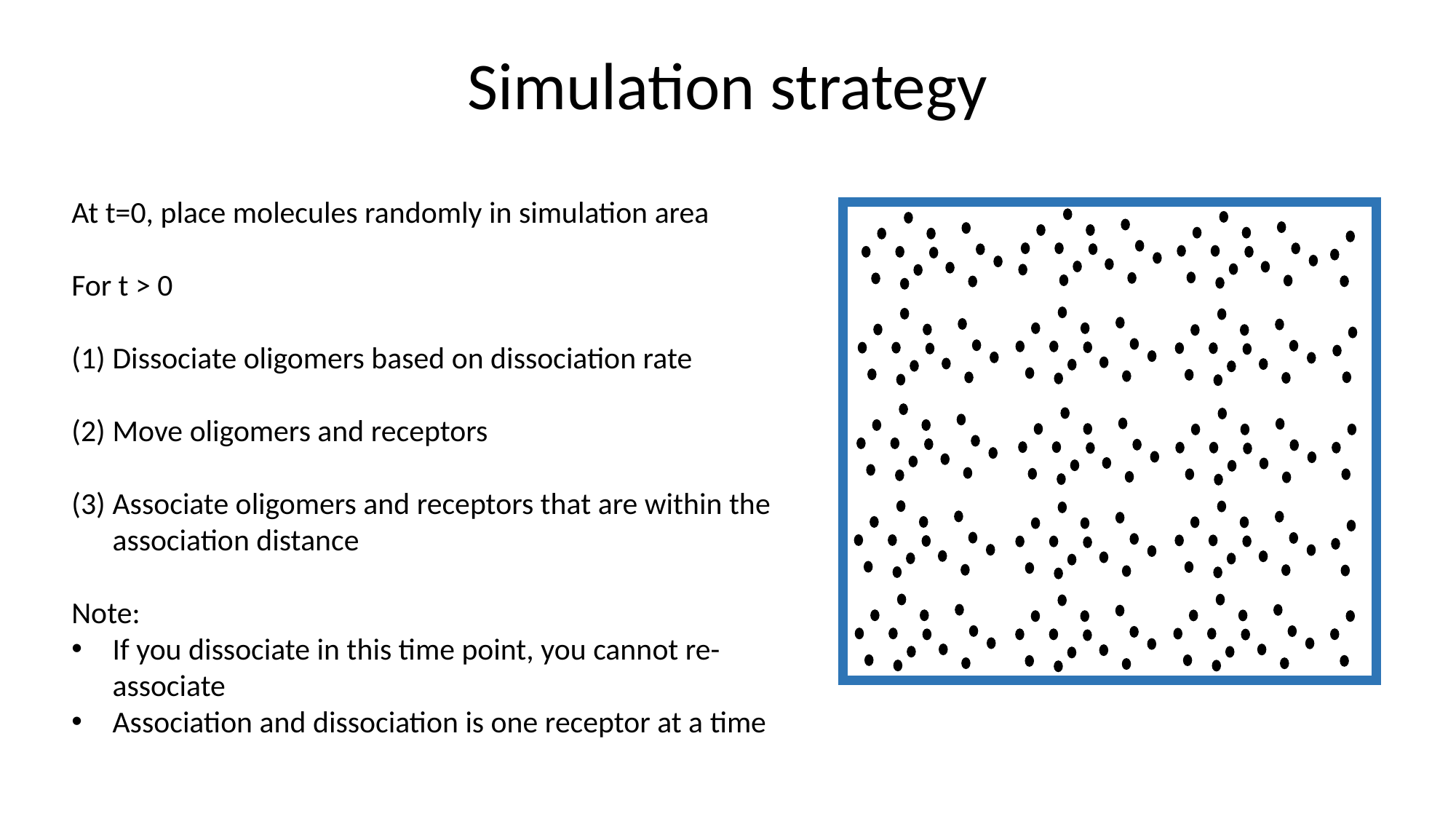

# Simulation strategy
At t=0, place molecules randomly in simulation area

For t > 0

Dissociate oligomers based on dissociation rate

Move oligomers and receptors

Associate oligomers and receptors that are within the association distance

Note:
If you dissociate in this time point, you cannot re-associate
Association and dissociation is one receptor at a time